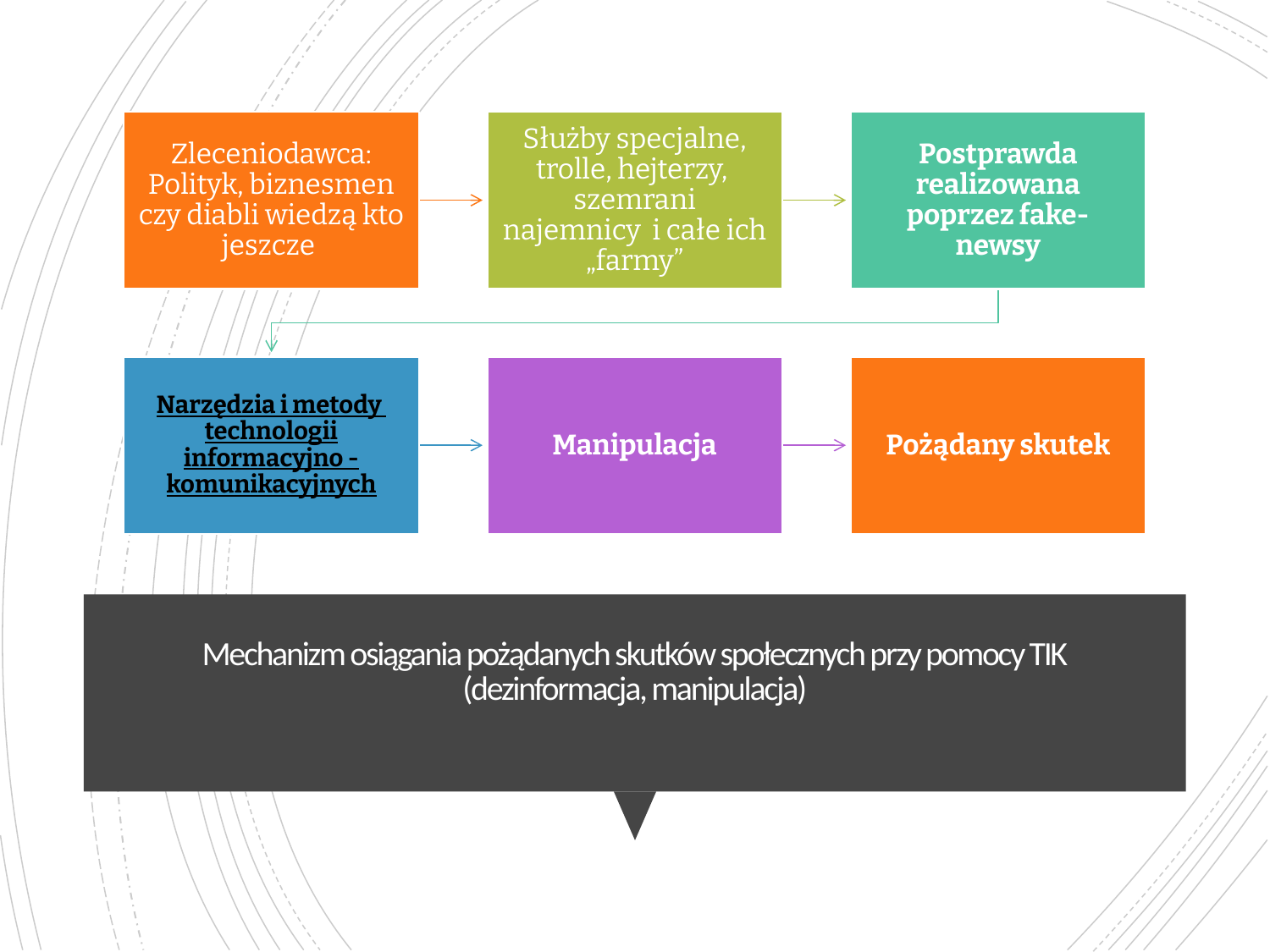

Zleceniodawca:
Polityk, biznesmen czy diabli wiedzą kto jeszcze

Służby specjalne, trolle, hejterzy,  szemrani najemnicy  i całe ich „farmy”

Postprawda realizowana poprzez fake-newsy

Narzędzia i metody  technologii informacyjno - komunikacyjnych

Manipulacja
Pożądany skutek

# Mechanizm osiągania pożądanych skutków społecznych przy pomocy TIK (dezinformacja, manipulacja)